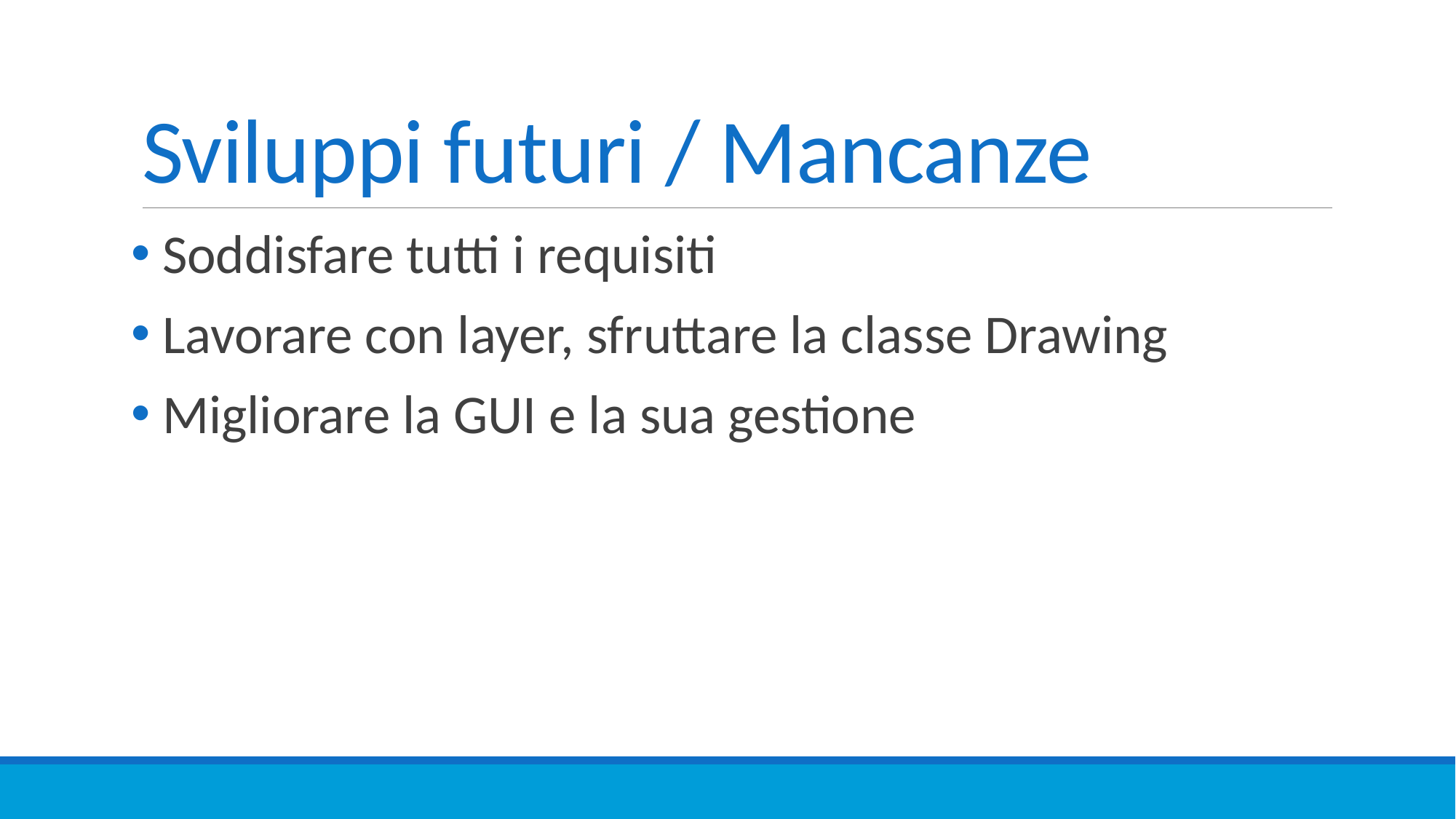

# Sviluppi futuri / Mancanze
 Soddisfare tutti i requisiti
 Lavorare con layer, sfruttare la classe Drawing
 Migliorare la GUI e la sua gestione